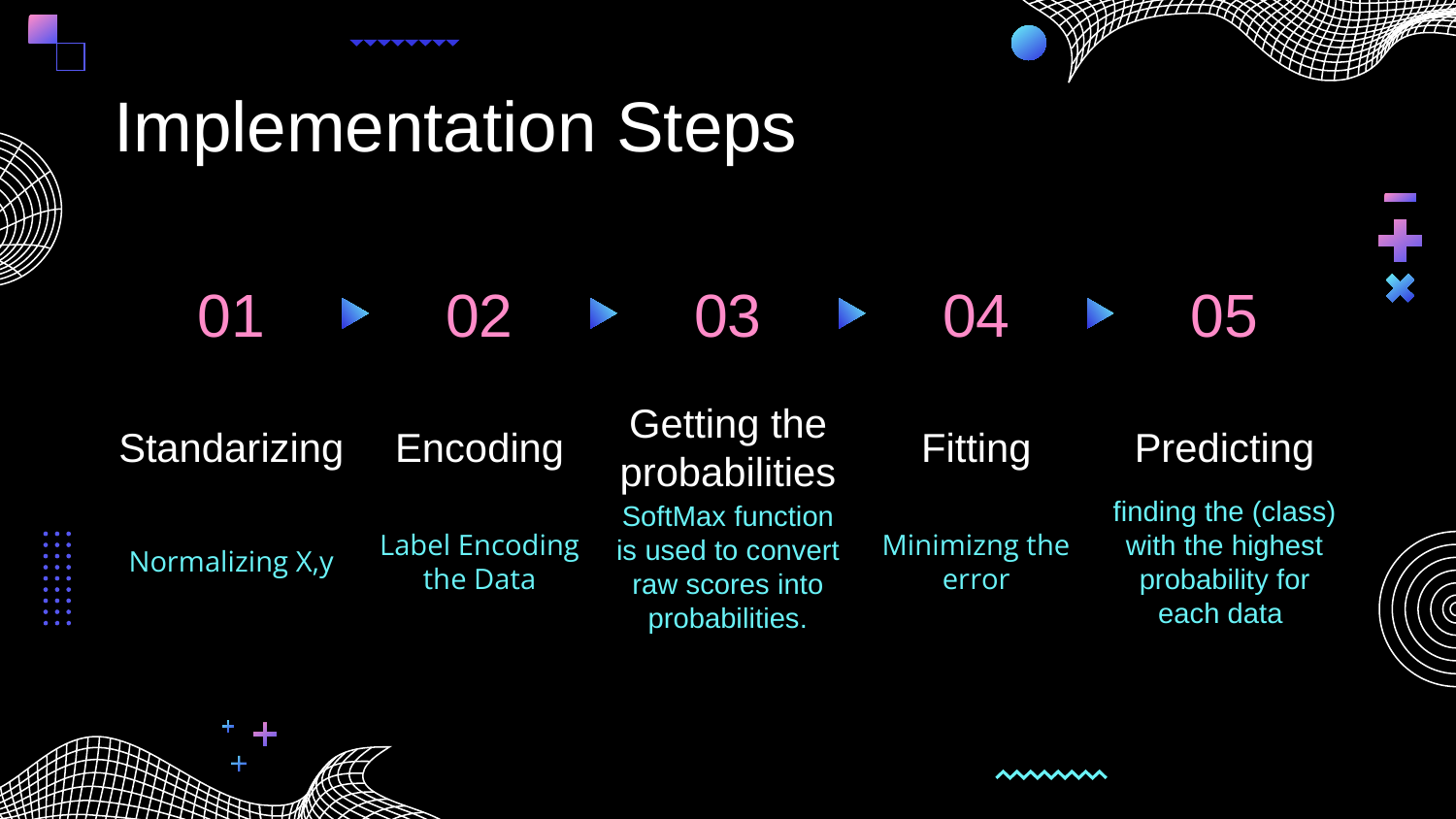

# Implementation Steps
01
02
03
04
05

Standarizing
Encoding
Getting the probabilities
Fitting
Predicting
Normalizing X,y
Label Encoding the Data
SoftMax function is used to convert raw scores into probabilities.
Minimizng the error
finding the (class) with the highest probability for each data